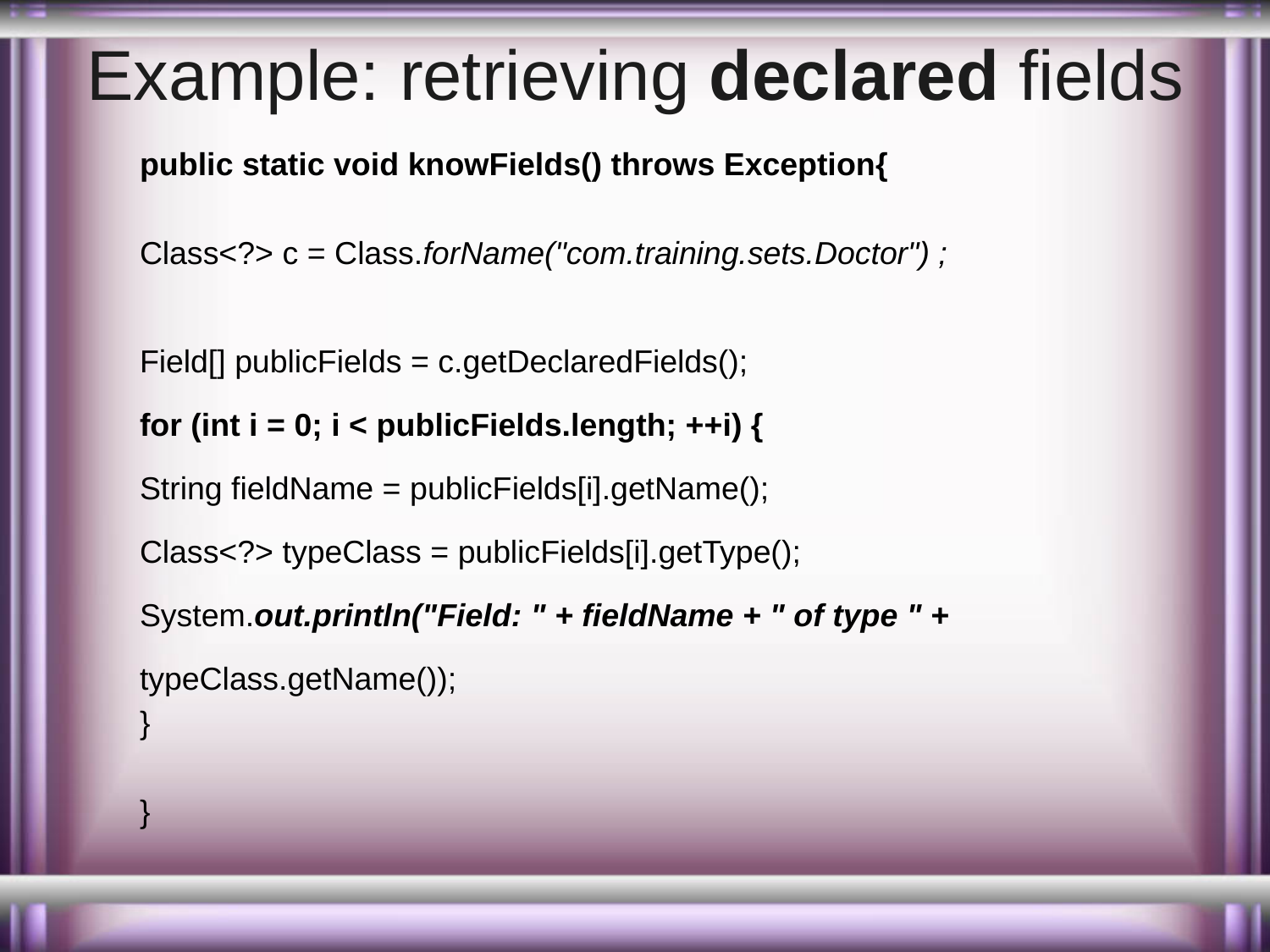

# Example: retrieving declared fields
public static void knowFields() throws Exception{

Class<?> c = Class.forName("com.training.sets.Doctor") ;

Field[] publicFields = c.getDeclaredFields();
for (int i = 0; i < publicFields.length; ++i) {
String fieldName = publicFields[i].getName();
Class<?> typeClass = publicFields[i].getType();
System.out.println("Field: " + fieldName + " of type " +
typeClass.getName());
}

}